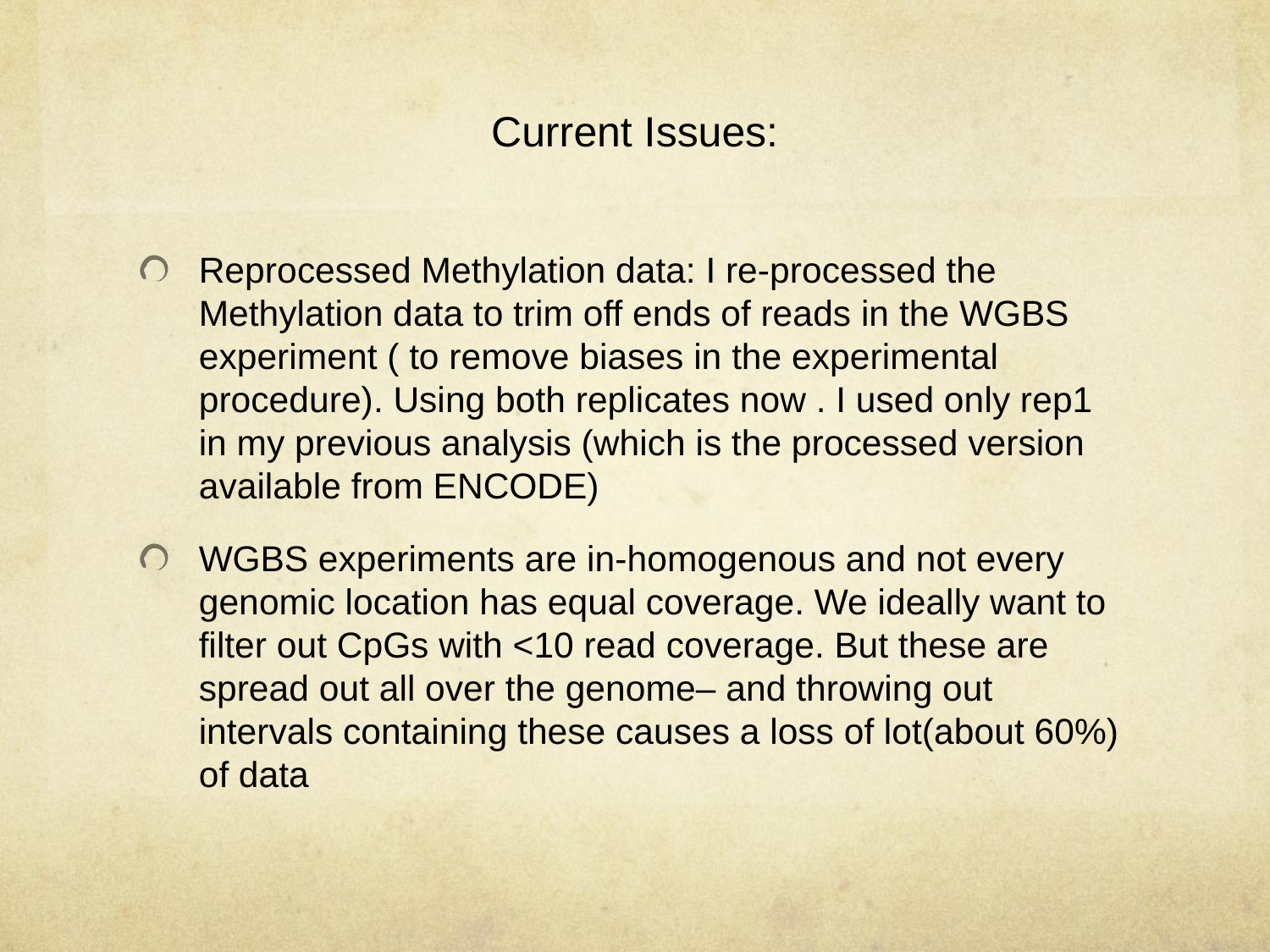

# Current Issues:
Reprocessed Methylation data: I re-processed the Methylation data to trim off ends of reads in the WGBS experiment ( to remove biases in the experimental procedure). Using both replicates now . I used only rep1 in my previous analysis (which is the processed version available from ENCODE)
WGBS experiments are in-homogenous and not every genomic location has equal coverage. We ideally want to filter out CpGs with <10 read coverage. But these are spread out all over the genome– and throwing out intervals containing these causes a loss of lot(about 60%) of data